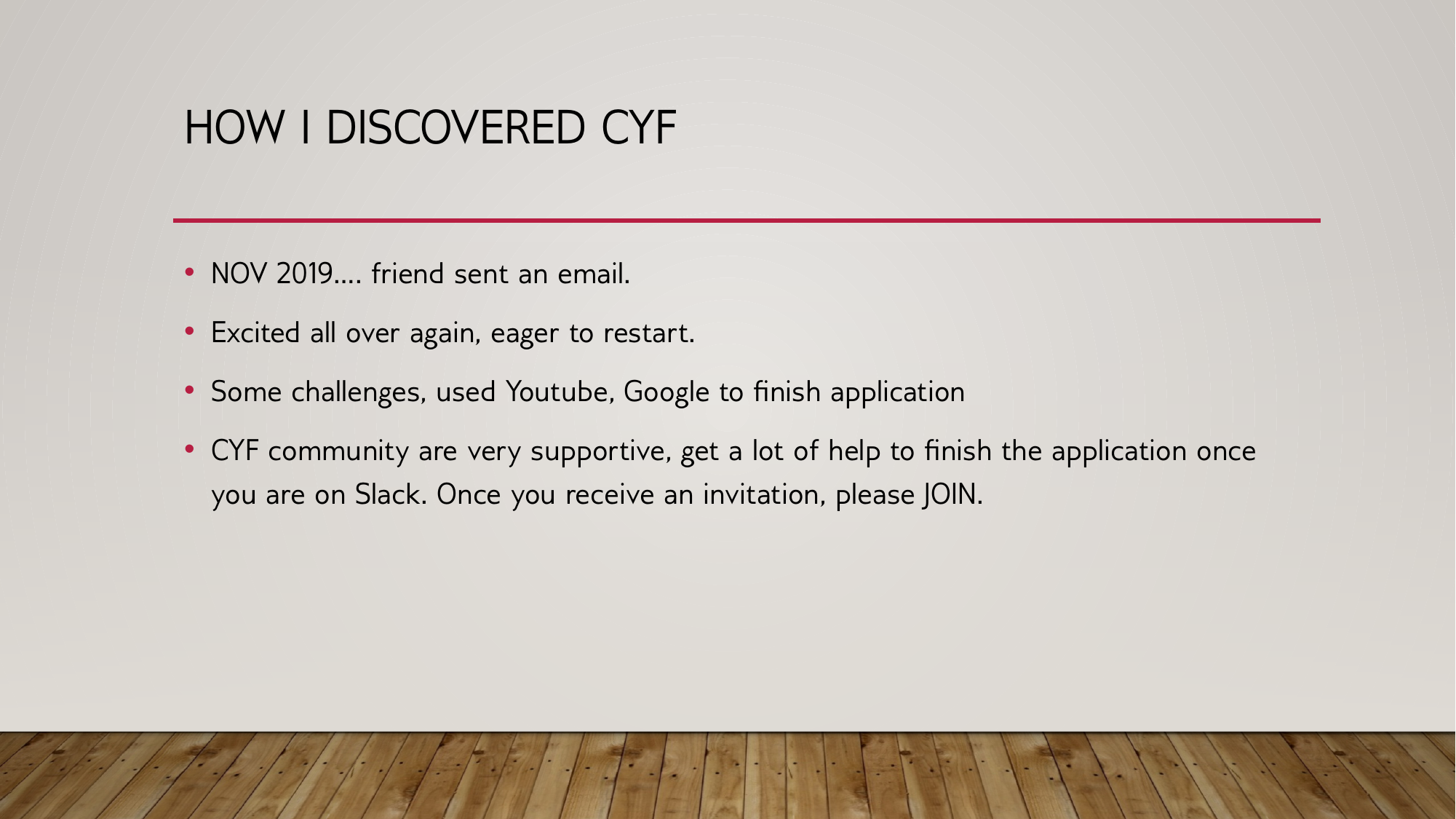

# How I discovered cyf
NOV 2019…. friend sent an email.
Excited all over again, eager to restart.
Some challenges, used Youtube, Google to finish application
CYF community are very supportive, get a lot of help to finish the application once you are on Slack. Once you receive an invitation, please JOIN.